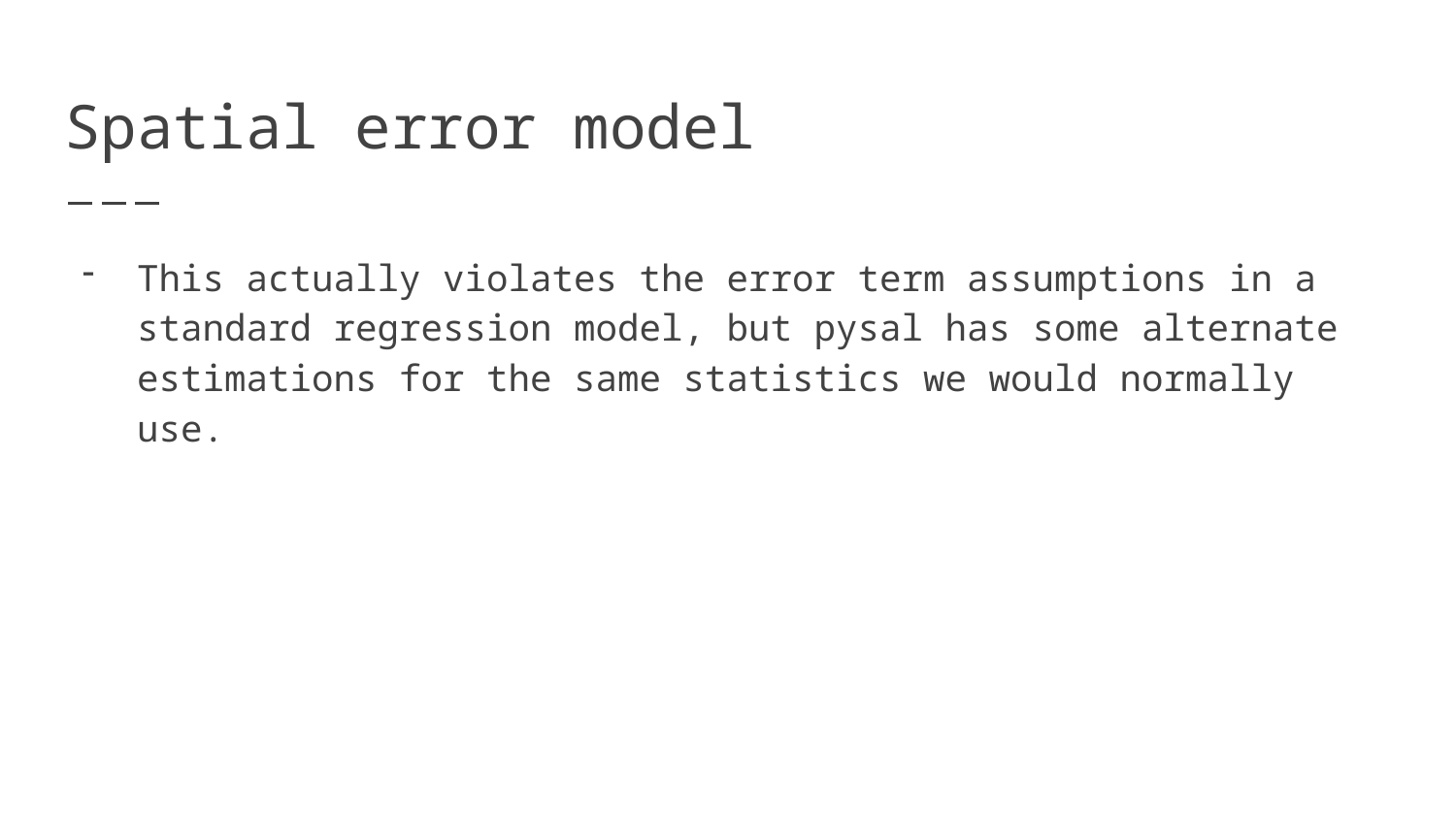

# Spatial error model
This actually violates the error term assumptions in a standard regression model, but pysal has some alternate estimations for the same statistics we would normally use.